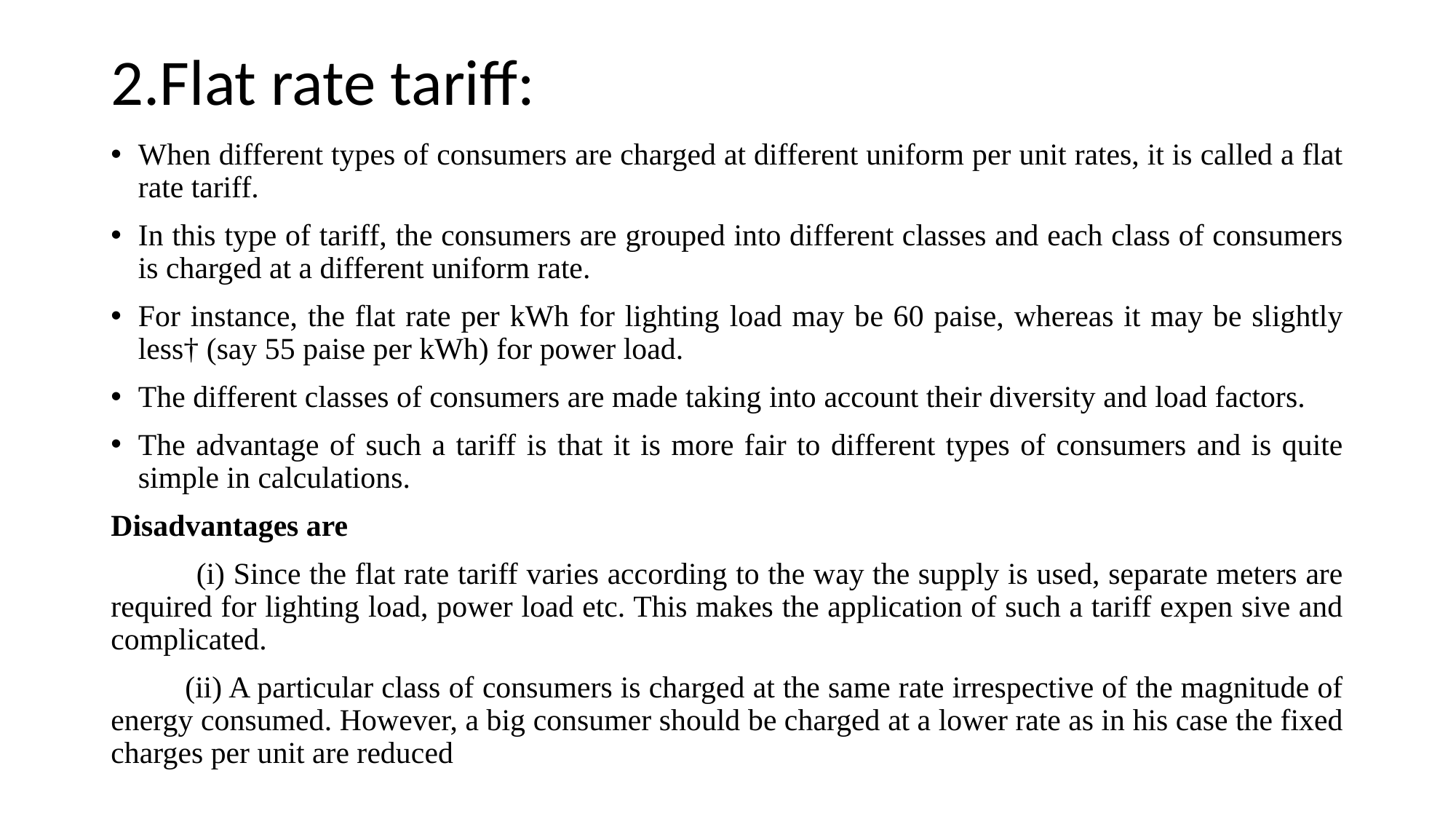

# 2.Flat rate tariff:
When different types of consumers are charged at different uniform per unit rates, it is called a flat rate tariff.
In this type of tariff, the consumers are grouped into different classes and each class of consumers is charged at a different uniform rate.
For instance, the flat rate per kWh for lighting load may be 60 paise, whereas it may be slightly less† (say 55 paise per kWh) for power load.
The different classes of consumers are made taking into account their diversity and load factors.
The advantage of such a tariff is that it is more fair to different types of consumers and is quite simple in calculations.
Disadvantages are
          (i) Since the flat rate tariff varies according to the way the supply is used, separate meters are required for lighting load, power load etc. This makes the application of such a tariff expen sive and complicated.
         (ii) A particular class of consumers is charged at the same rate irrespective of the magnitude of energy consumed. However, a big consumer should be charged at a lower rate as in his case the fixed charges per unit are reduced